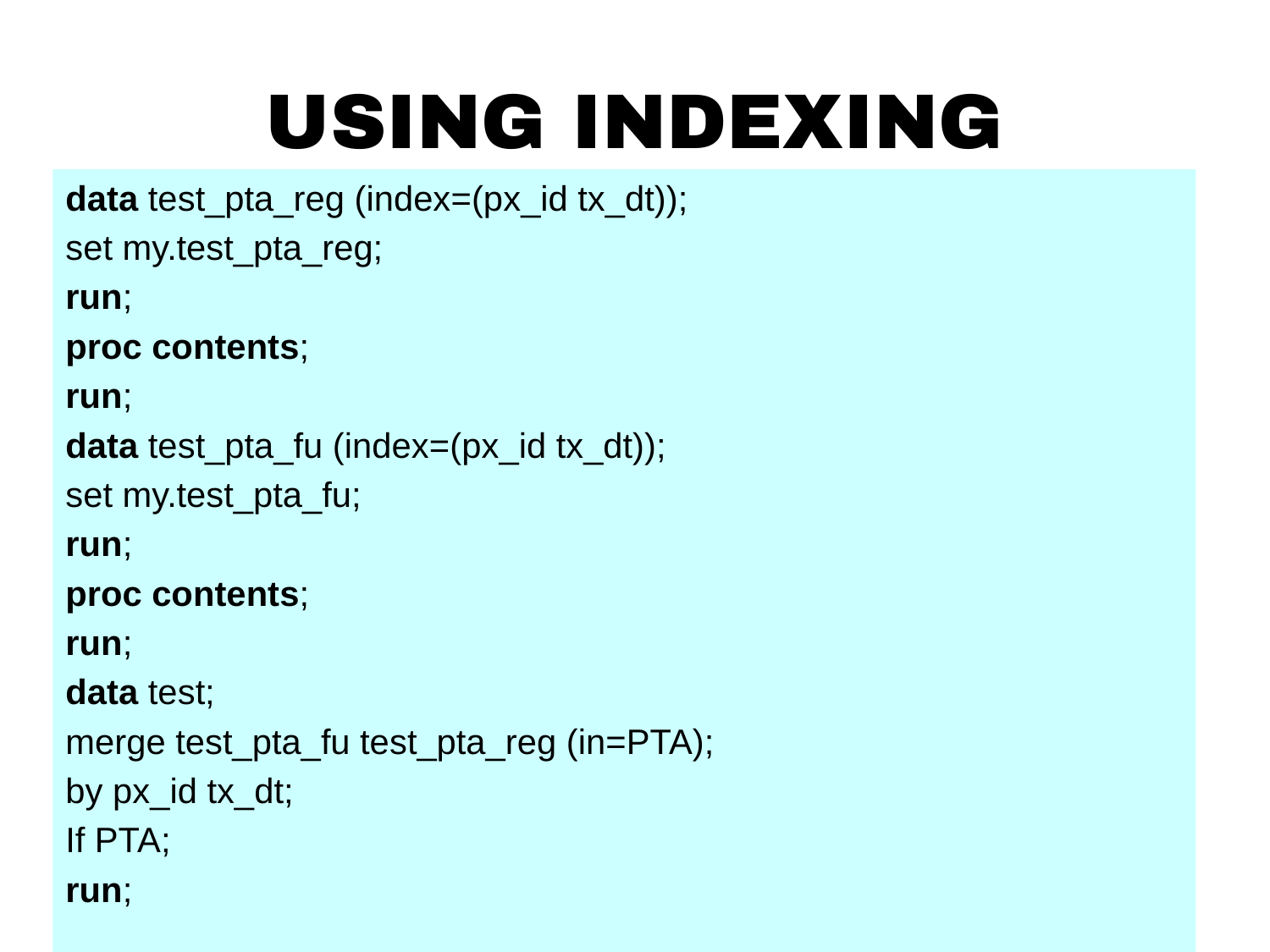

# USING INDEXING
data test_pta_reg (index=(px_id tx_dt));
set my.test_pta_reg;
run;
proc contents;
run;
data test_pta_fu (index=(px_id tx_dt));
set my.test_pta_fu;
run;
proc contents;
run;
data test;
merge test_pta_fu test_pta_reg (in=PTA);
by px_id tx_dt;
If PTA;
run;